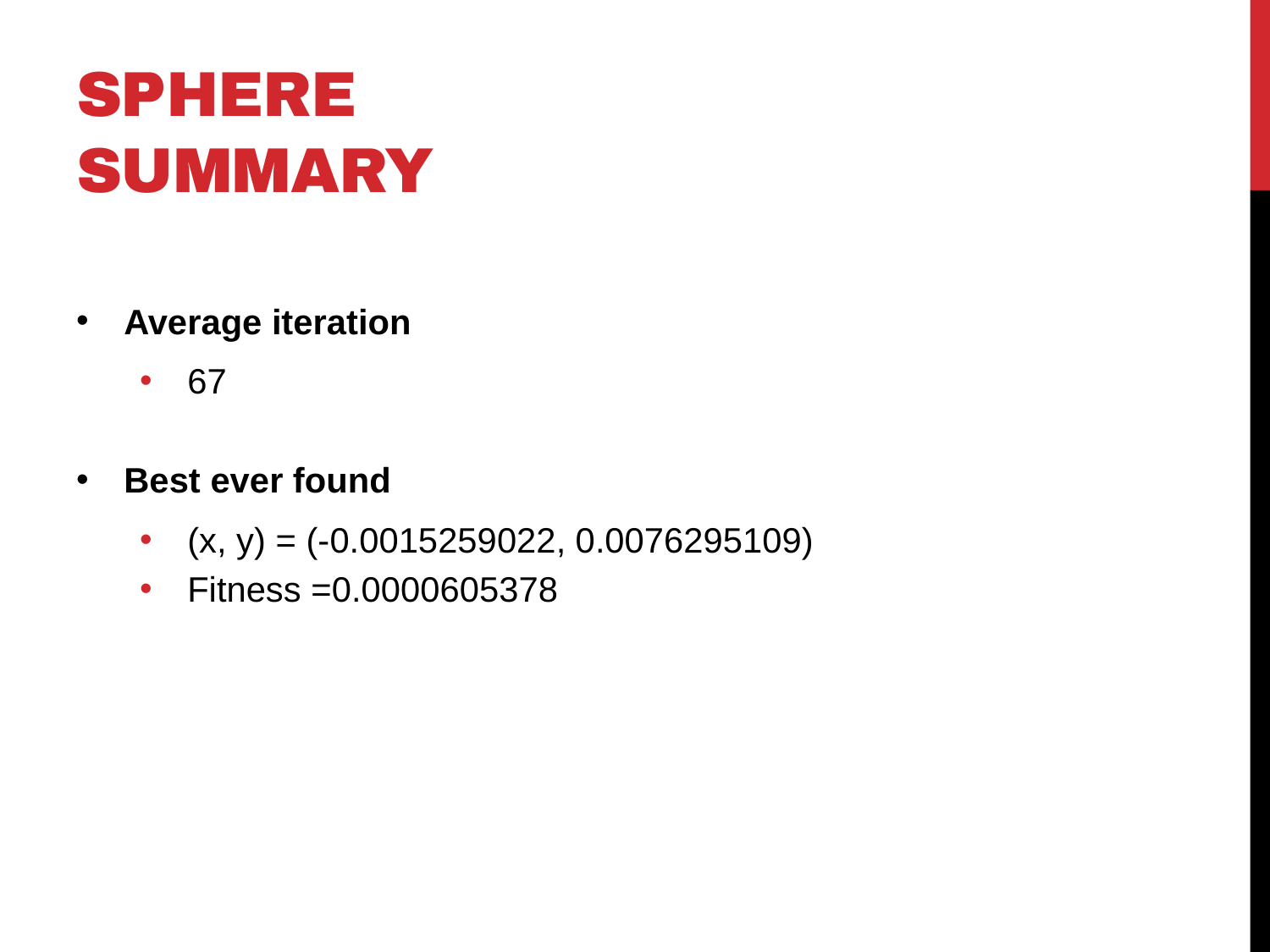

# sphere Summary

Average iteration
67

Best ever found
(x, y) = (-0.0015259022, 0.0076295109)
Fitness =0.0000605378